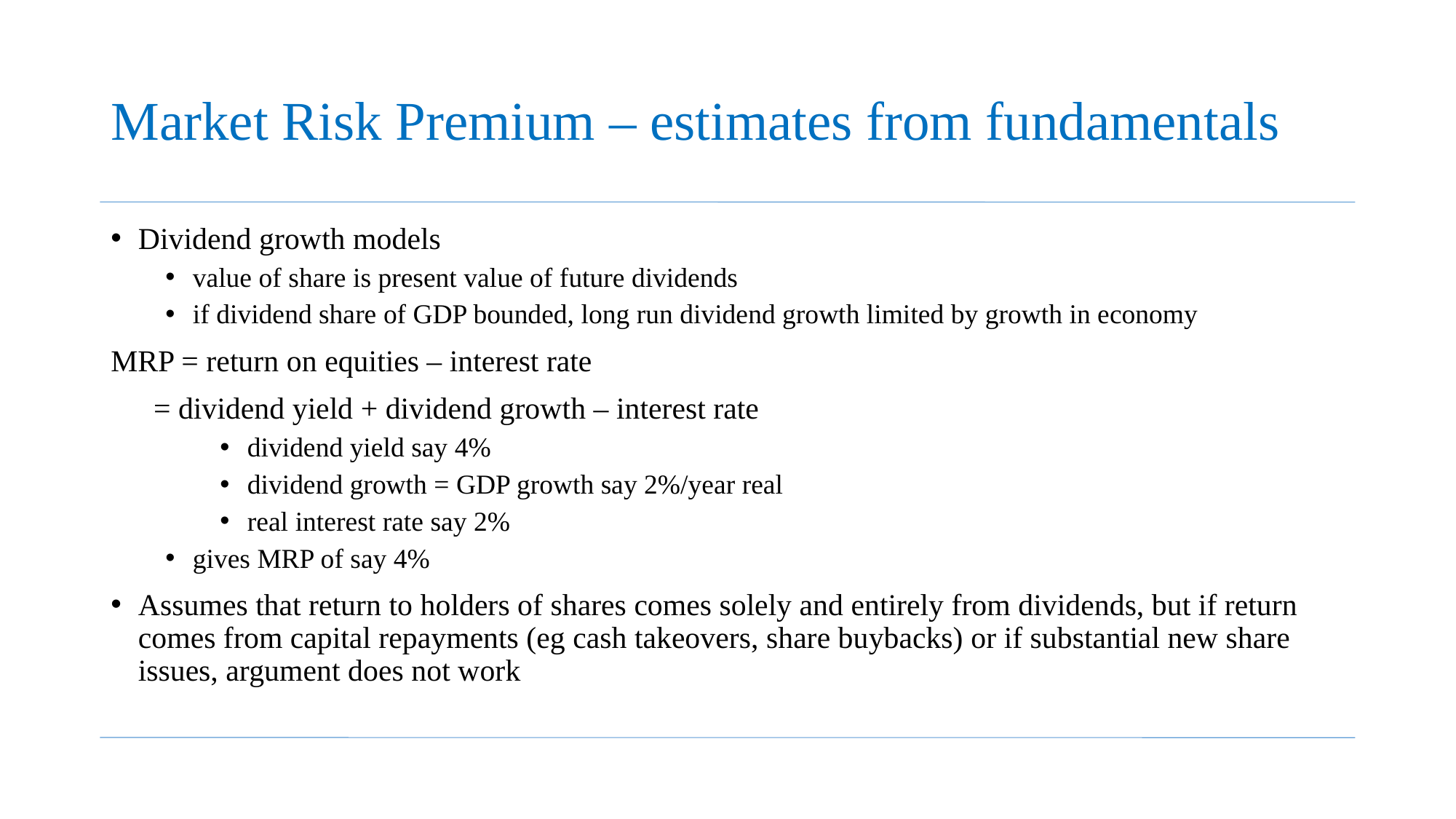

# Market Risk Premium – estimates from fundamentals
Dividend growth models
value of share is present value of future dividends
if dividend share of GDP bounded, long run dividend growth limited by growth in economy
MRP = return on equities – interest rate
	  = dividend yield + dividend growth – interest rate
dividend yield say 4%
dividend growth = GDP growth say 2%/year real
real interest rate say 2%
gives MRP of say 4%
Assumes that return to holders of shares comes solely and entirely from dividends, but if return comes from capital repayments (eg cash takeovers, share buybacks) or if substantial new share issues, argument does not work